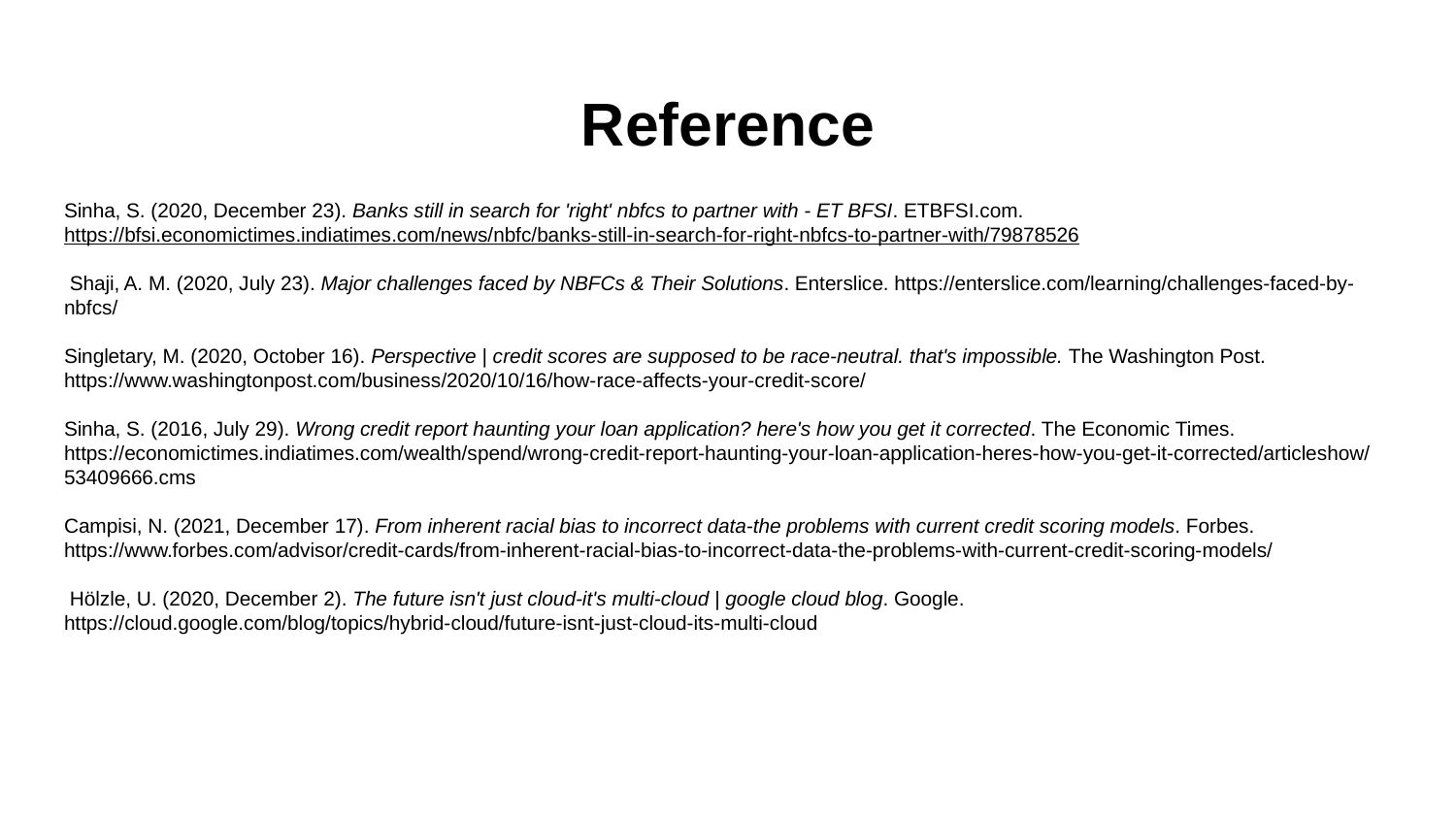

# Reference
Sinha, S. (2020, December 23). Banks still in search for 'right' nbfcs to partner with - ET BFSI. ETBFSI.com. https://bfsi.economictimes.indiatimes.com/news/nbfc/banks-still-in-search-for-right-nbfcs-to-partner-with/79878526

 Shaji, A. M. (2020, July 23). Major challenges faced by NBFCs & Their Solutions. Enterslice. https://enterslice.com/learning/challenges-faced-by-nbfcs/

Singletary, M. (2020, October 16). Perspective | credit scores are supposed to be race-neutral. that's impossible. The Washington Post. https://www.washingtonpost.com/business/2020/10/16/how-race-affects-your-credit-score/

Sinha, S. (2016, July 29). Wrong credit report haunting your loan application? here's how you get it corrected. The Economic Times. https://economictimes.indiatimes.com/wealth/spend/wrong-credit-report-haunting-your-loan-application-heres-how-you-get-it-corrected/articleshow/53409666.cms

Campisi, N. (2021, December 17). From inherent racial bias to incorrect data-the problems with current credit scoring models. Forbes. https://www.forbes.com/advisor/credit-cards/from-inherent-racial-bias-to-incorrect-data-the-problems-with-current-credit-scoring-models/

 Hölzle, U. (2020, December 2). The future isn't just cloud-it's multi-cloud | google cloud blog. Google.
https://cloud.google.com/blog/topics/hybrid-cloud/future-isnt-just-cloud-its-multi-cloud